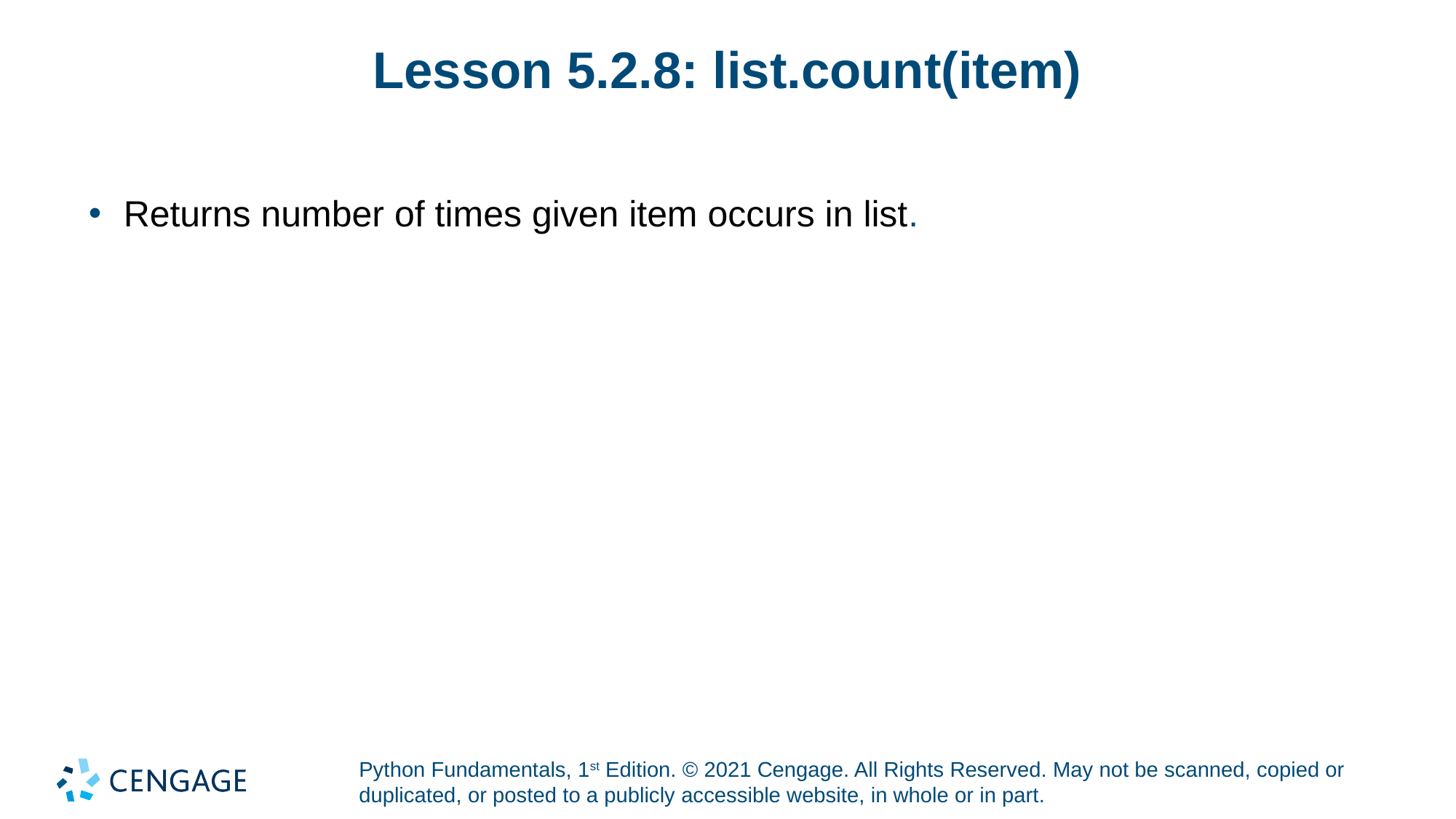

# Lesson 5.2.8: list.count(item)
Returns number of times given item occurs in list.